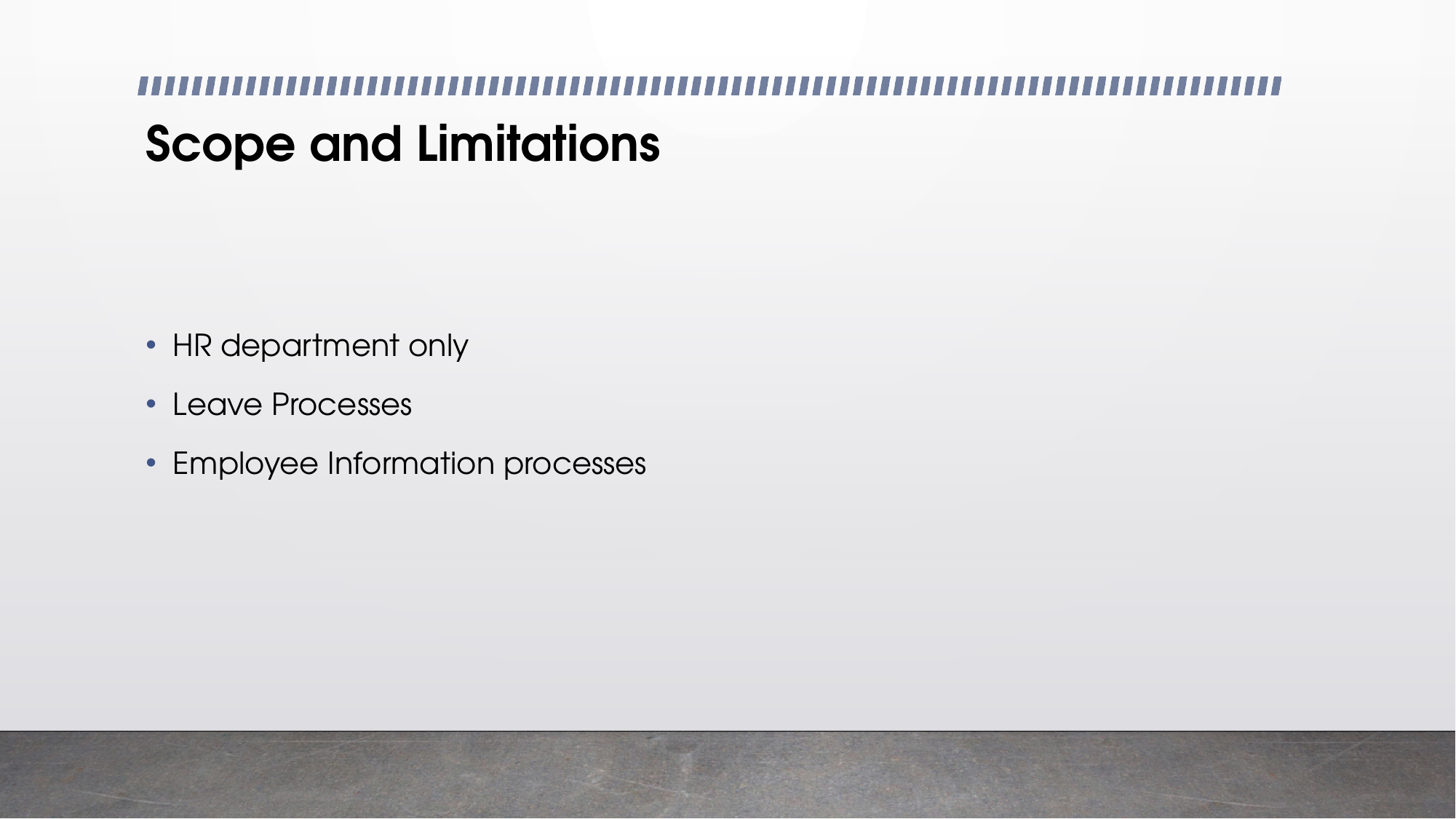

# Scope and Limitations

HR department only
Leave Processes
Employee Information processes